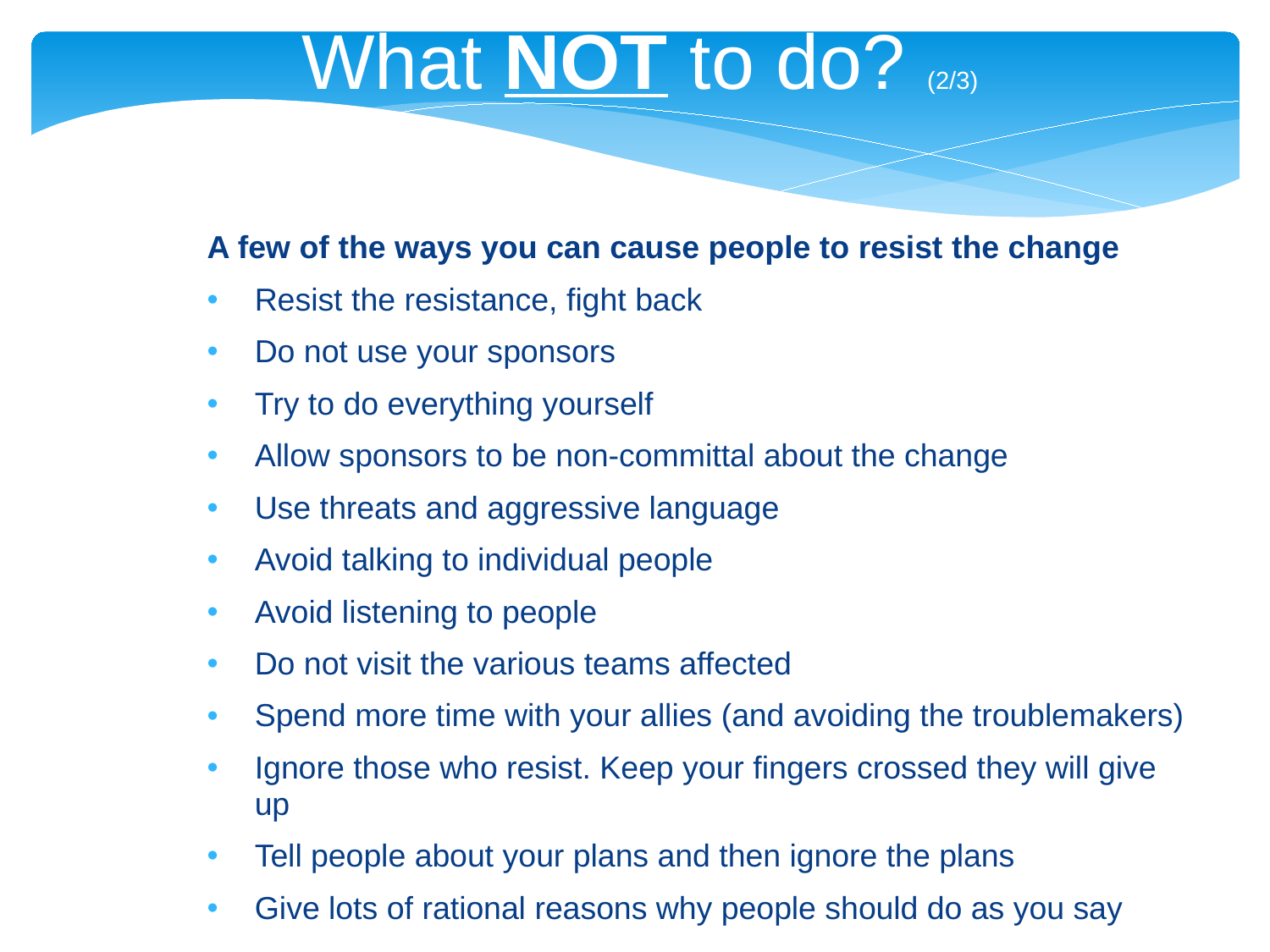

What NOT to do? (2/3)
A few of the ways you can cause people to resist the change
Resist the resistance, fight back
Do not use your sponsors
Try to do everything yourself
Allow sponsors to be non-committal about the change
Use threats and aggressive language
Avoid talking to individual people
Avoid listening to people
Do not visit the various teams affected
Spend more time with your allies (and avoiding the troublemakers)
Ignore those who resist. Keep your fingers crossed they will give up
Tell people about your plans and then ignore the plans
Give lots of rational reasons why people should do as you say